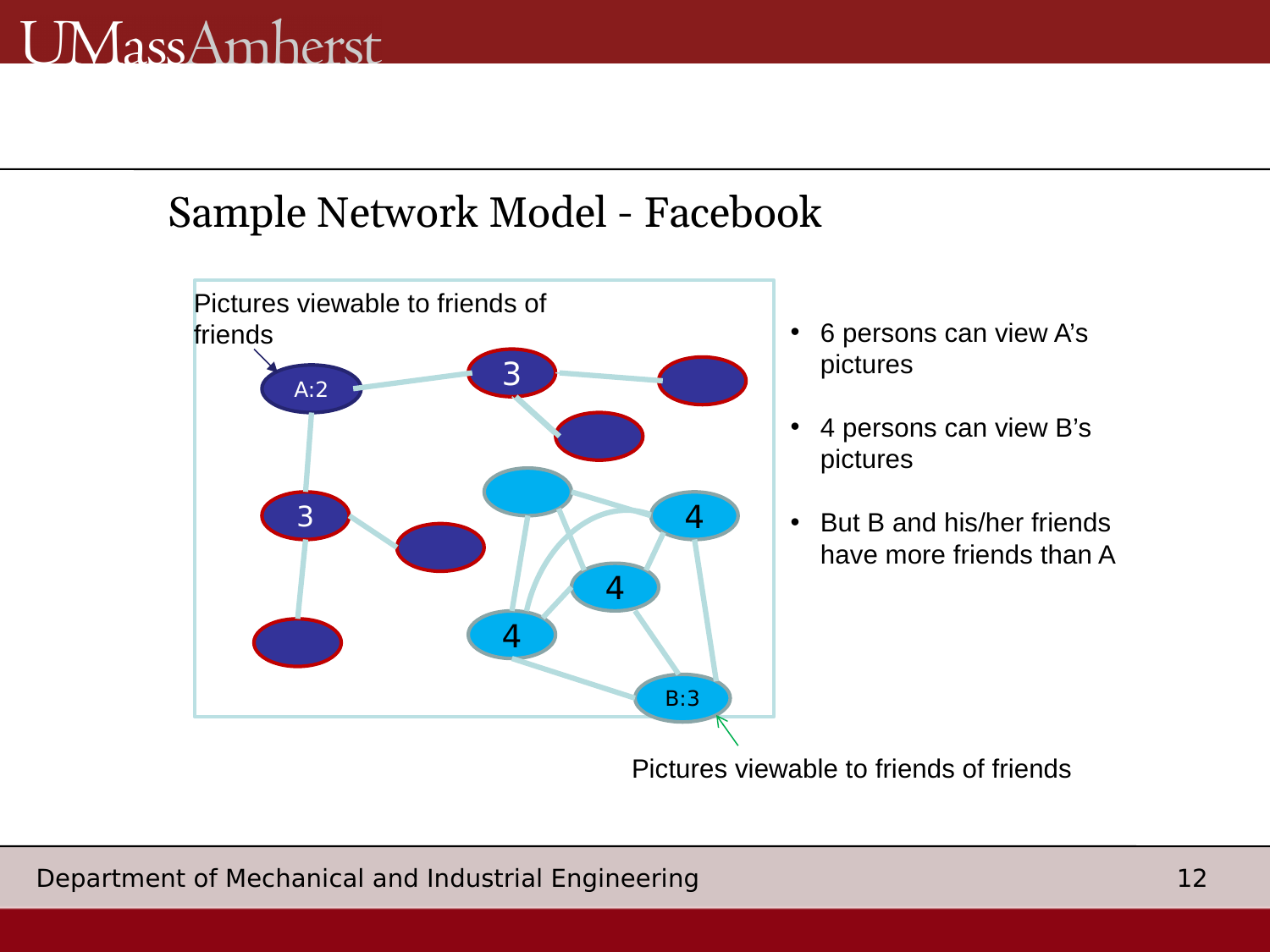

Sample Network Model - Facebook
Pictures viewable to friends of friends

6 persons can view A’s pictures

4 persons can view B’s pictures

But B and his/her friends have more friends than A

3

A:2

3
4

4
4

B:3
Pictures viewable to friends of friends